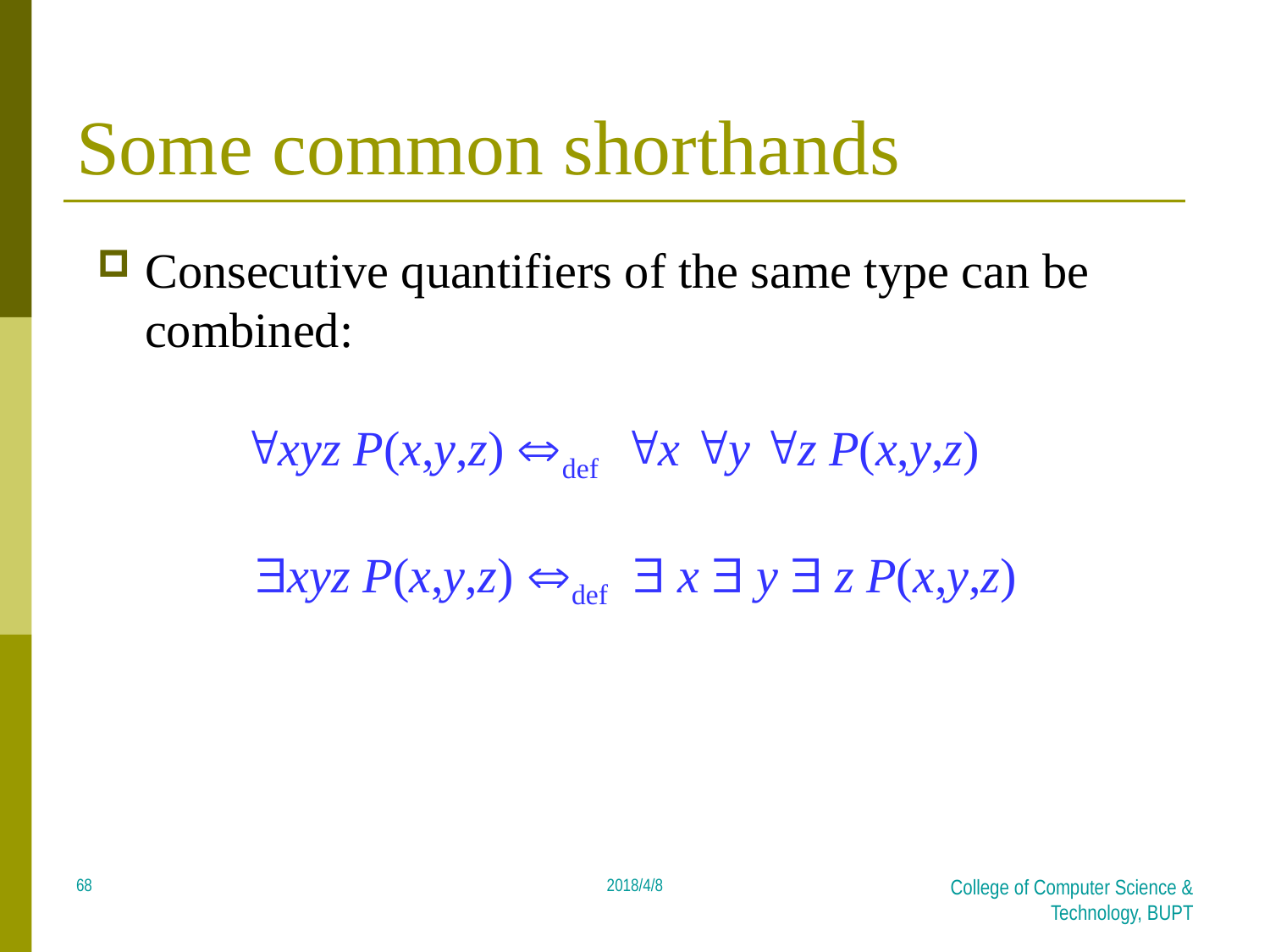

Topic #3 – Predicate Logic
# Some common shorthands
Consecutive quantifiers of the same type can be combined:
        ∀xyz P(x,y,z) ⇔def  ∀x ∀y ∀z P(x,y,z)
         ∃xyz P(x,y,z) ⇔def  ∃ x ∃ y ∃ z P(x,y,z)
68
2018/4/8
College of Computer Science & Technology, BUPT